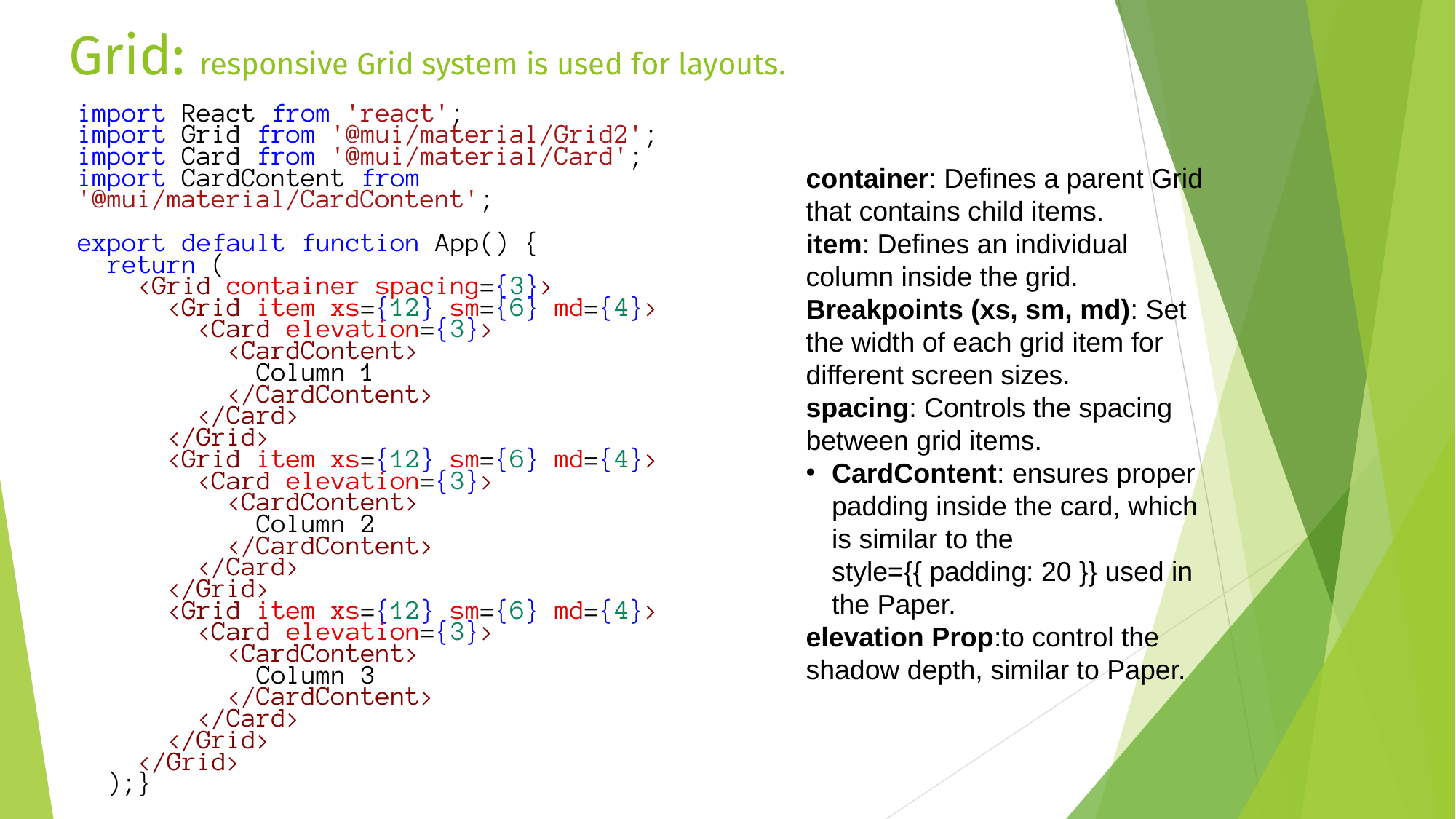

# Grid: responsive Grid system is used for layouts.
import React from 'react';
import Grid from '@mui/material/Grid2';
import Card from '@mui/material/Card';
import CardContent from '@mui/material/CardContent';
export default function App() {
  return (
    <Grid container spacing={3}>
      <Grid item xs={12} sm={6} md={4}>
        <Card elevation={3}>
          <CardContent>
            Column 1
          </CardContent>
        </Card>
      </Grid>
      <Grid item xs={12} sm={6} md={4}>
        <Card elevation={3}>
          <CardContent>
            Column 2
          </CardContent>
        </Card>
      </Grid>
      <Grid item xs={12} sm={6} md={4}>
        <Card elevation={3}>
          <CardContent>
            Column 3
          </CardContent>
        </Card>
      </Grid>
    </Grid>
  );}
container: Defines a parent Grid that contains child items.
item: Defines an individual column inside the grid.
Breakpoints (xs, sm, md): Set the width of each grid item for different screen sizes.
spacing: Controls the spacing between grid items.
CardContent: ensures proper padding inside the card, which is similar to the style={{ padding: 20 }} used in the Paper.
elevation Prop:to control the shadow depth, similar to Paper.